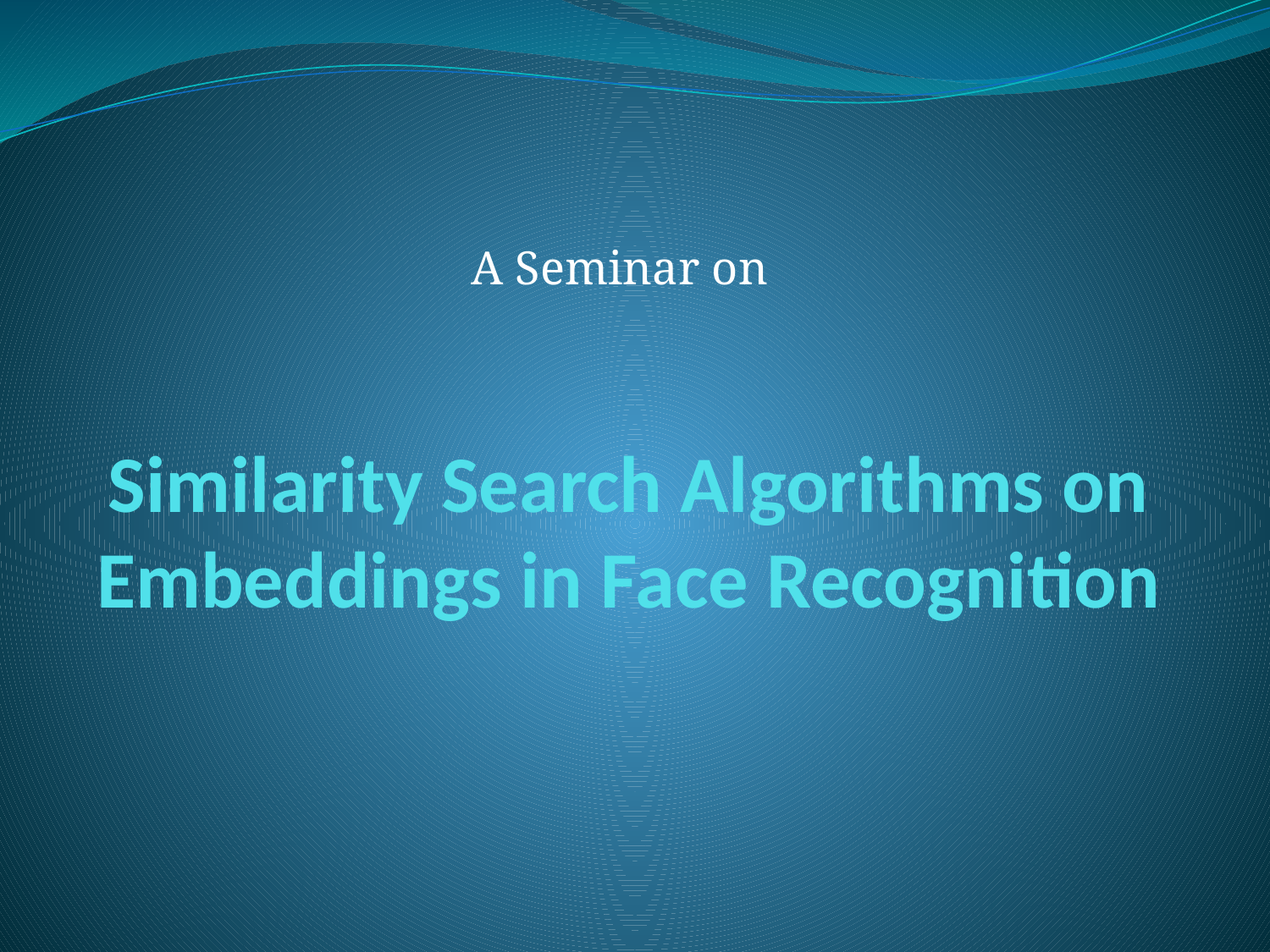

A Seminar on

# Similarity Search Algorithms on Embeddings in Face Recognition